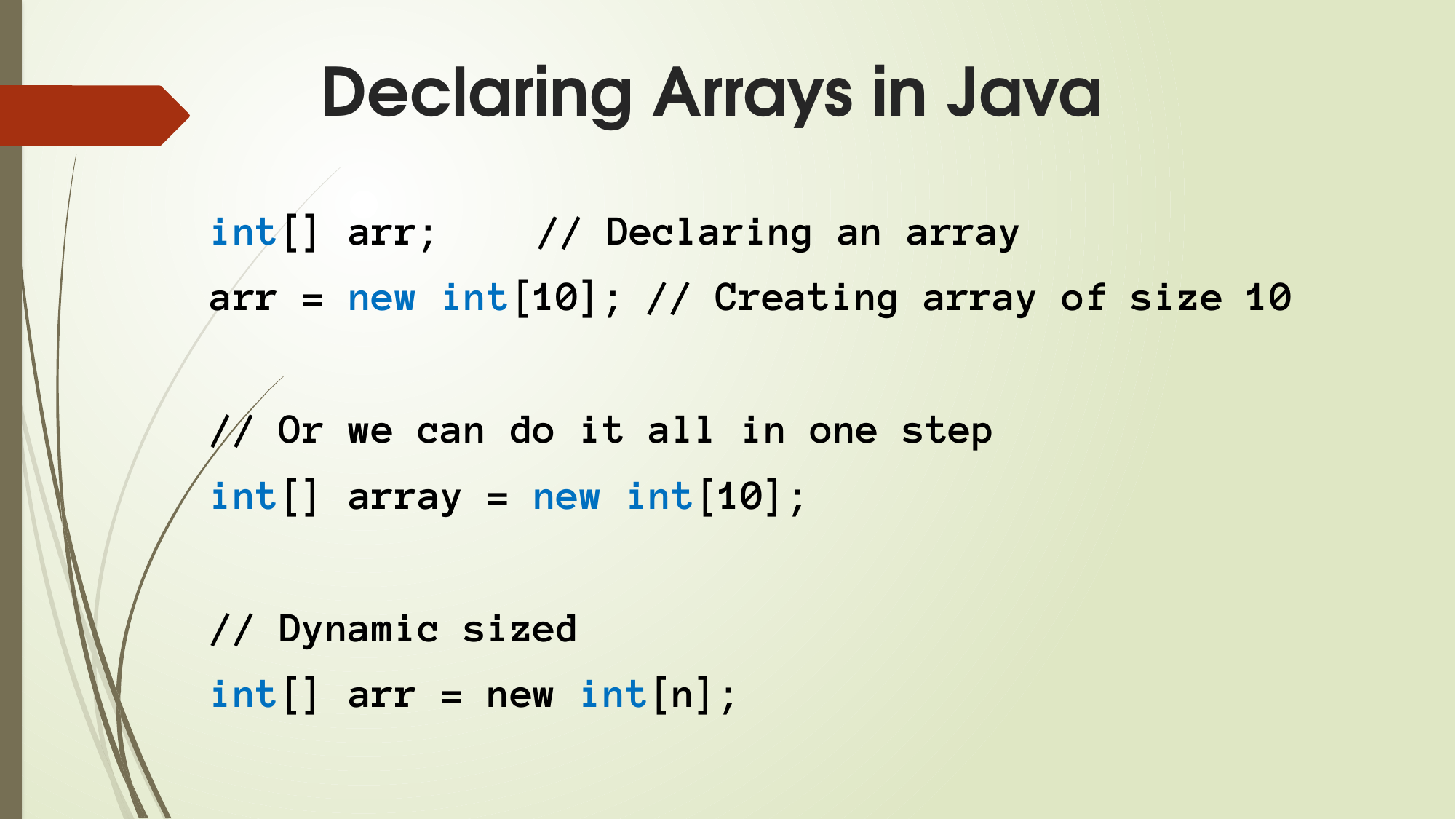

# Declaring Arrays in Java
int[] arr;	// Declaring an array
arr = new int[10];	// Creating array of size 10

// Or we can do it all in one step
int[] array = new int[10];

// Dynamic sized
int[] arr = new int[n];